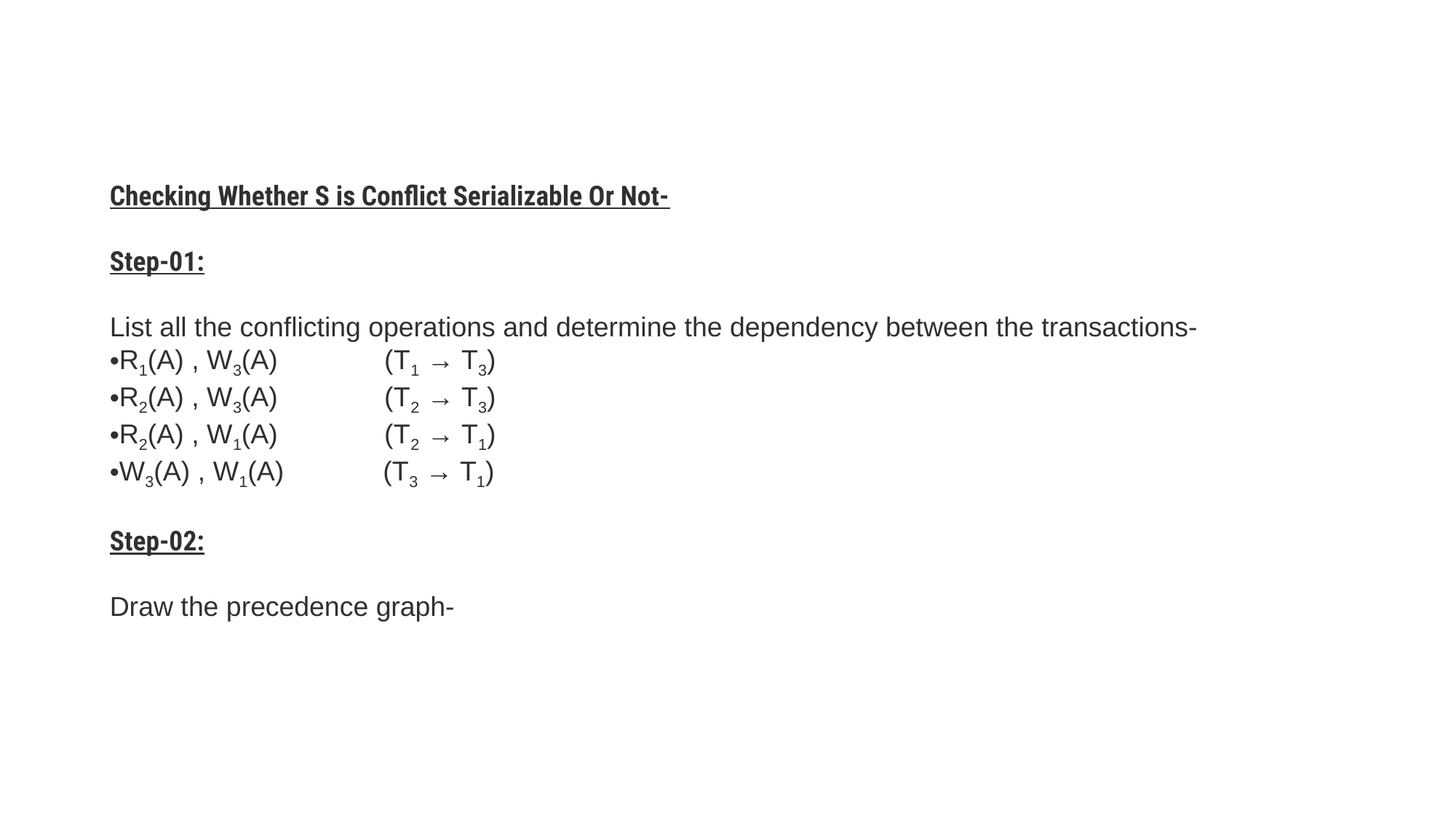

Checking Whether S is Conflict Serializable Or Not-

Step-01:

List all the conflicting operations and determine the dependency between the transactions-
R1(A) , W3(A)              (T1 → T3)
R2(A) , W3(A)              (T2 → T3)
R2(A) , W1(A)              (T2 → T1)
W3(A) , W1(A)             (T3 → T1)

Step-02:

Draw the precedence graph-